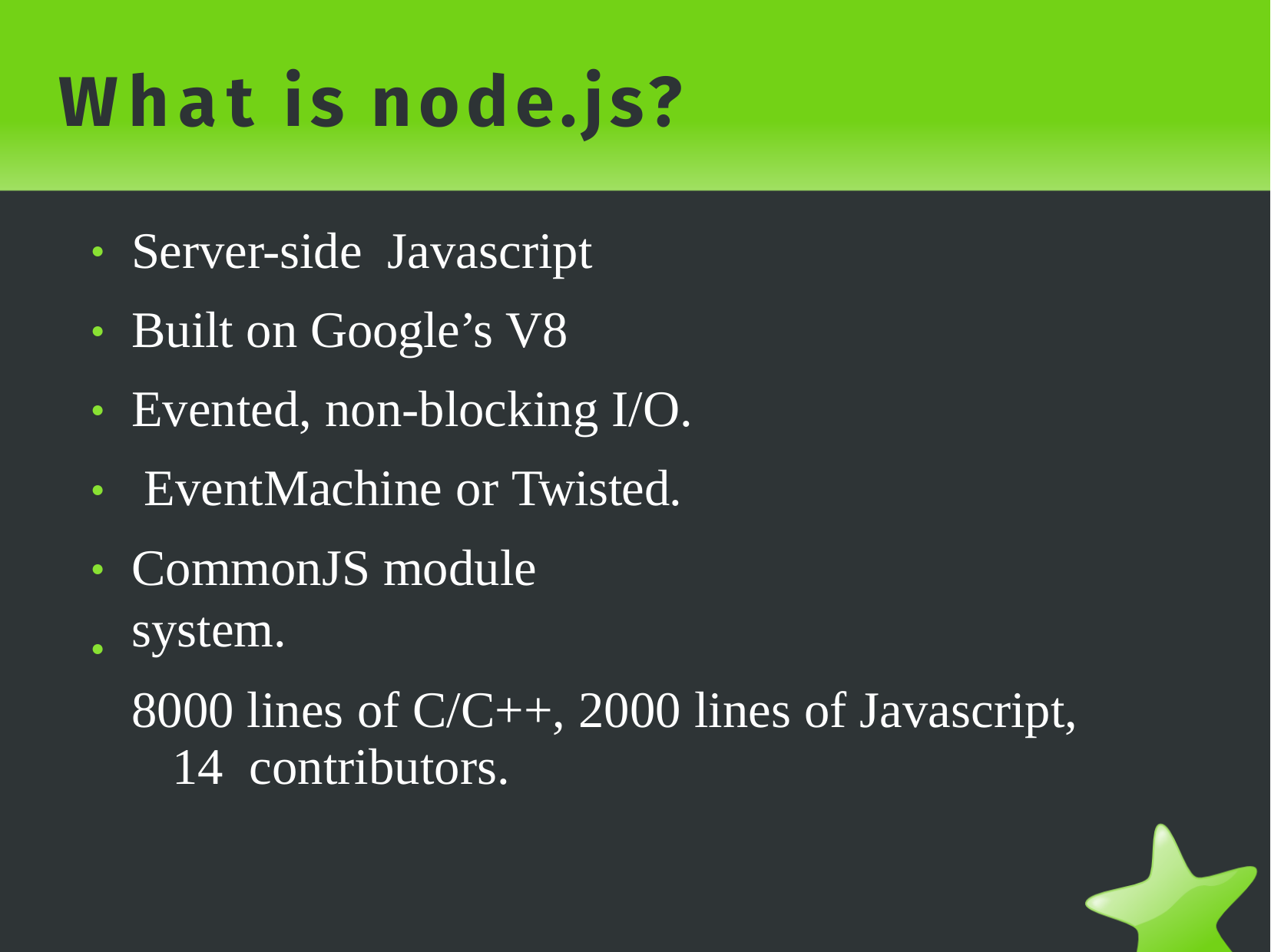

# What is node.js?
Server-side Javascript  Built on Google’s V8  Evented, non-blocking I/O.  EventMachine or Twisted.
CommonJS module system.
8000 lines of C/C++, 2000 lines of Javascript, 14  contributors.
●
●
●
●
●
●